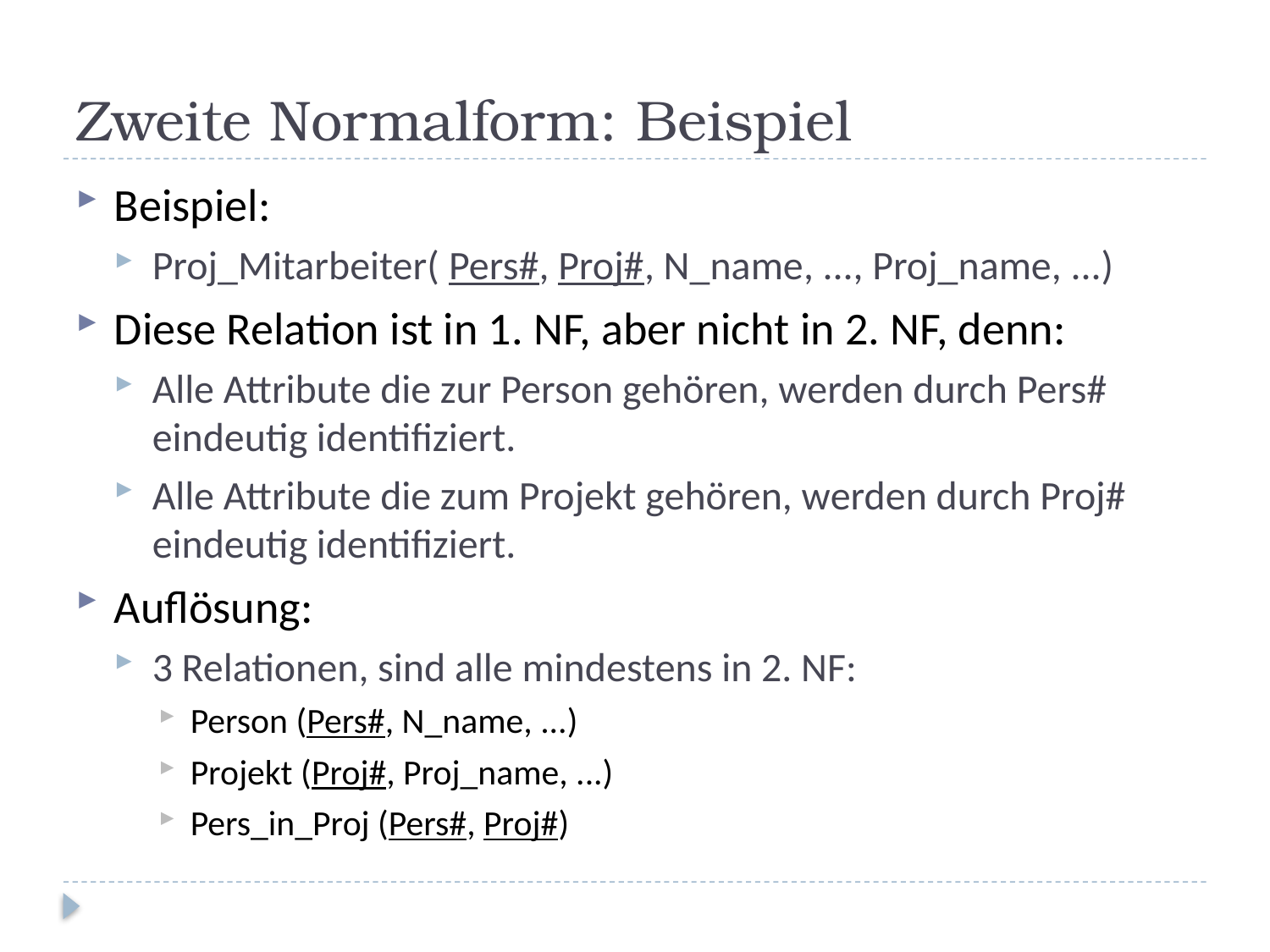

# Zweite Normalform: Beispiel
Beispiel:
Proj_Mitarbeiter( Pers#, Proj#, N_name, ..., Proj_name, ...)
Diese Relation ist in 1. NF, aber nicht in 2. NF, denn:
Alle Attribute die zur Person gehören, werden durch Pers# eindeutig identifiziert.
Alle Attribute die zum Projekt gehören, werden durch Proj# eindeutig identifiziert.
Auflösung:
3 Relationen, sind alle mindestens in 2. NF:
Person (Pers#, N_name, ...)
Projekt (Proj#, Proj_name, ...)
Pers_in_Proj (Pers#, Proj#)